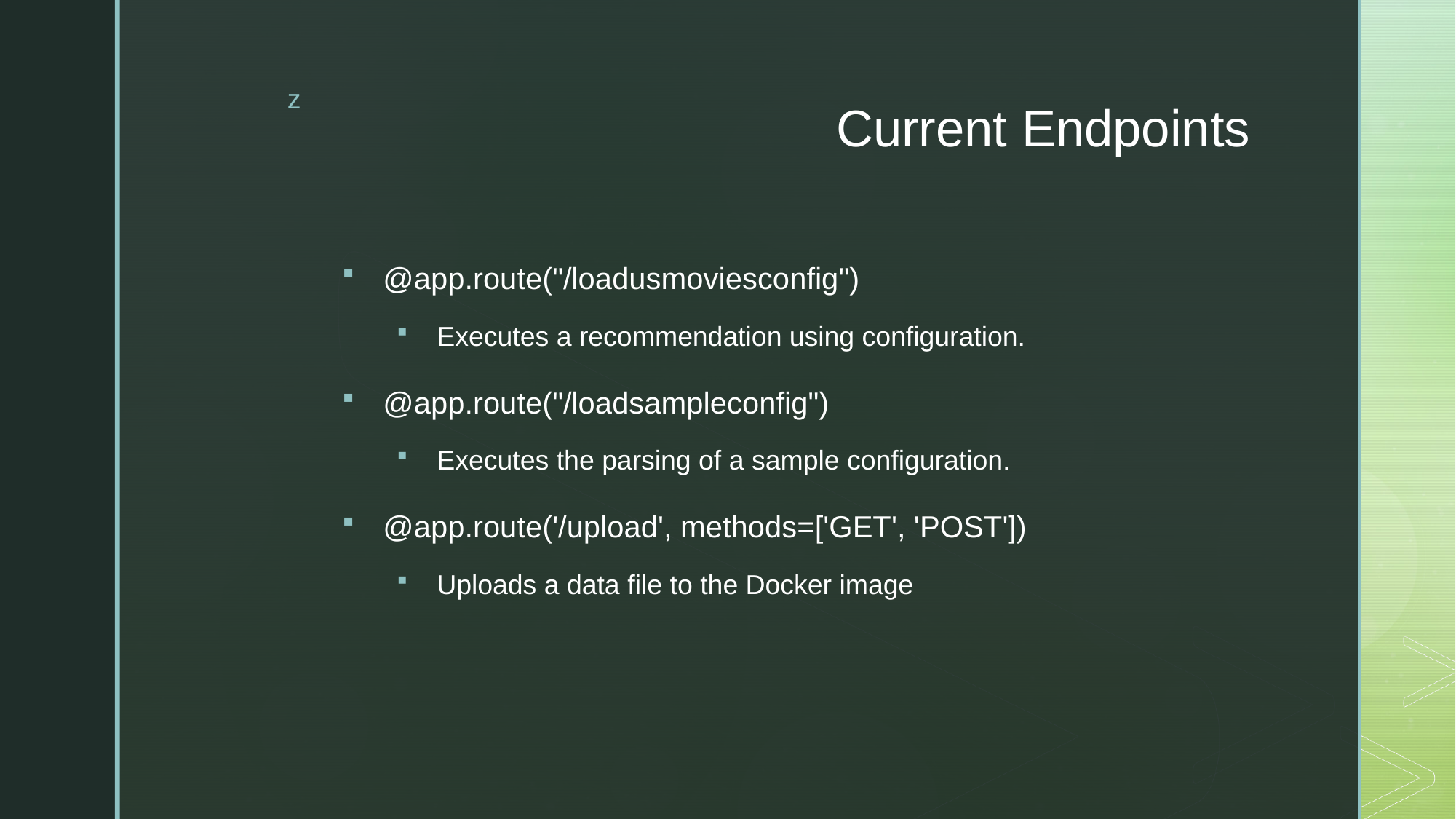

# Current Endpoints
@app.route("/loadusmoviesconfig")
Executes a recommendation using configuration.
@app.route("/loadsampleconfig")
Executes the parsing of a sample configuration.
@app.route('/upload', methods=['GET', 'POST'])
Uploads a data file to the Docker image